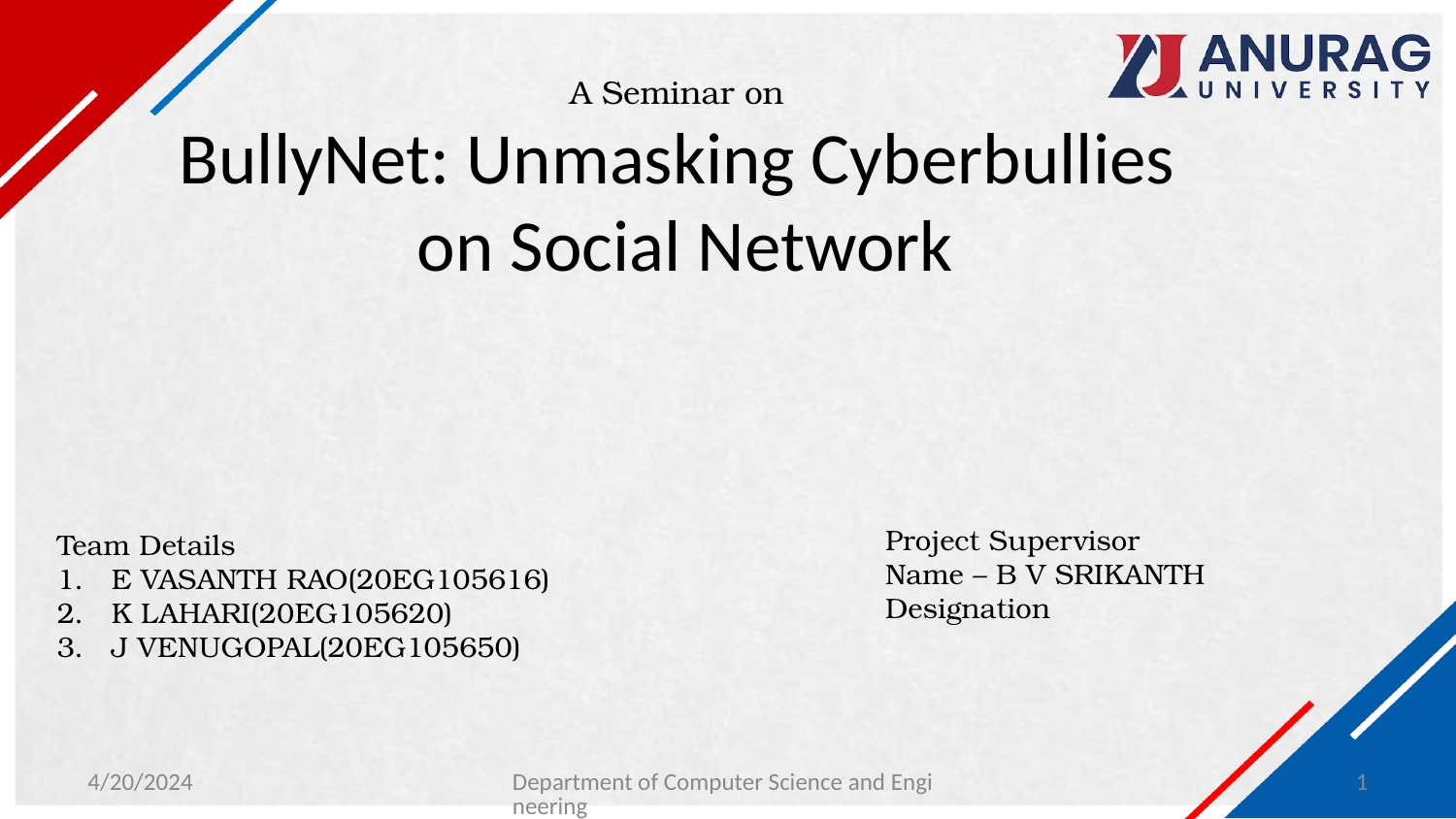

# A Seminar on BullyNet: Unmasking Cyberbullies on Social Network

Project Supervisor
Name – B V SRIKANTH
Designation
Team Details
E VASANTH RAO(20EG105616)
K LAHARI(20EG105620)
J VENUGOPAL(20EG105650)
4/20/2024
Department of Computer Science and Engineering
1